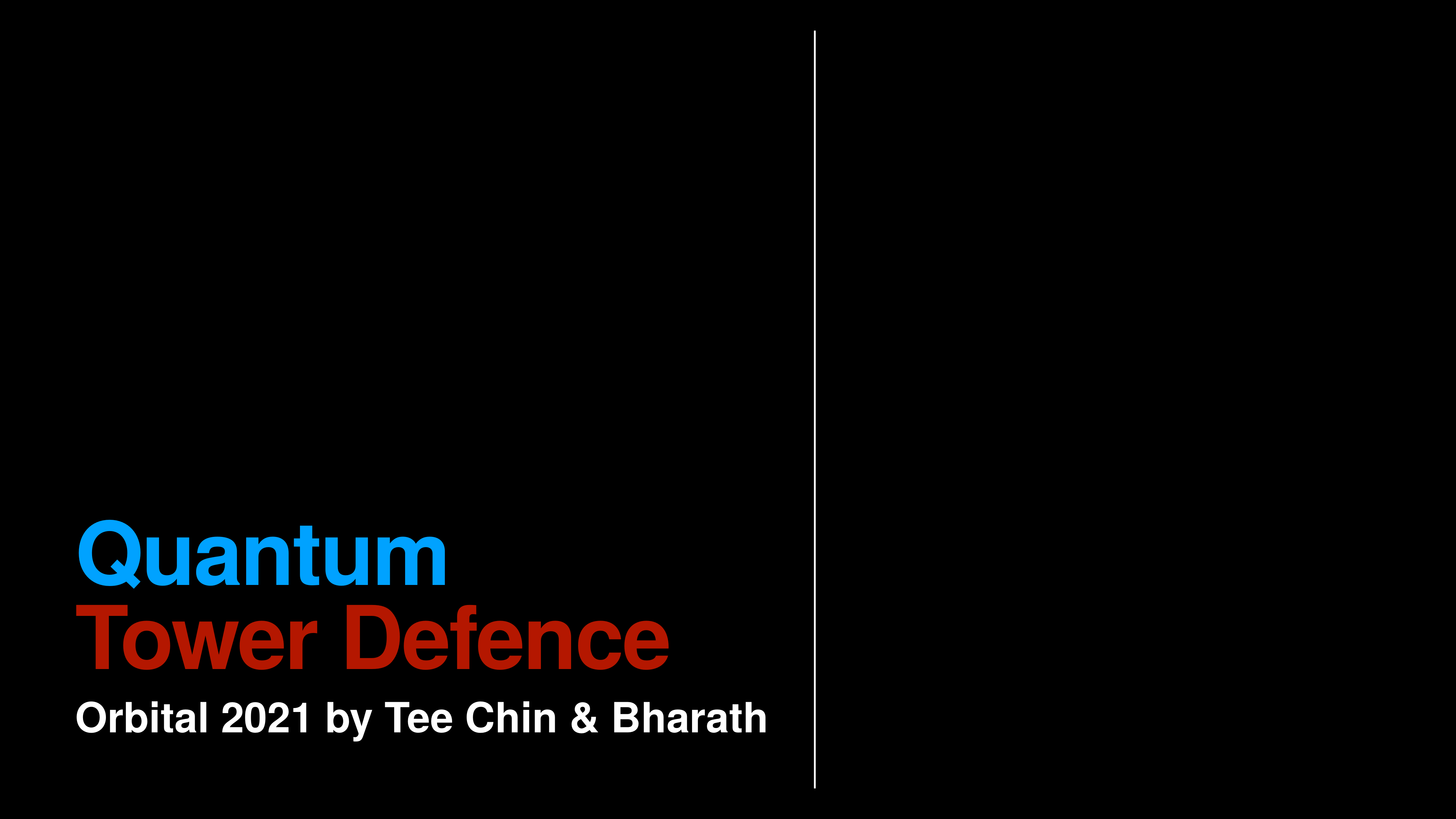

# Quantum
Tower Defence
Orbital 2021 by Tee Chin & Bharath